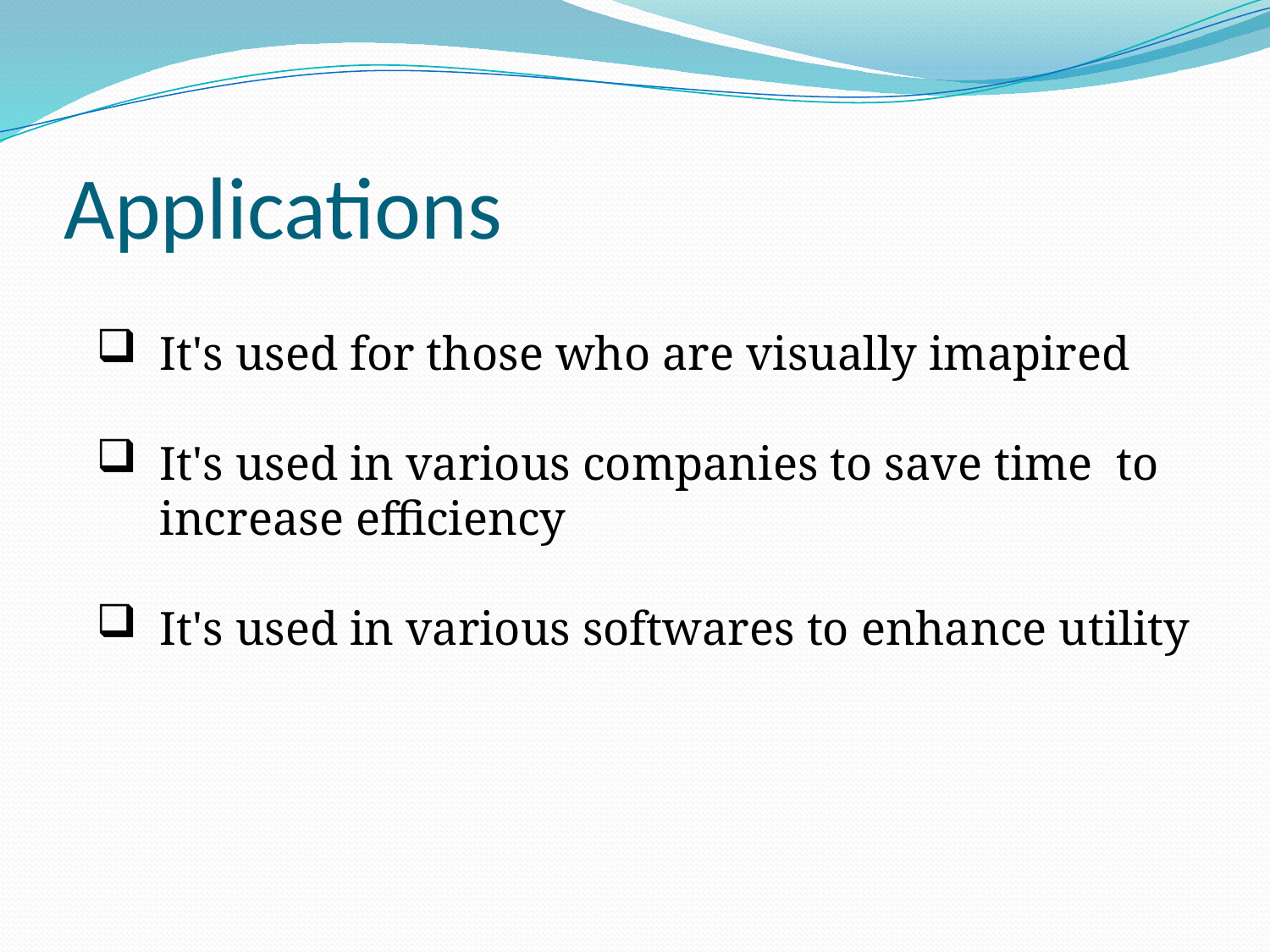

# Applications
It's used for those who are visually imapired

It's used in various companies to save time  to increase efficiency

It's used in various softwares to enhance utility